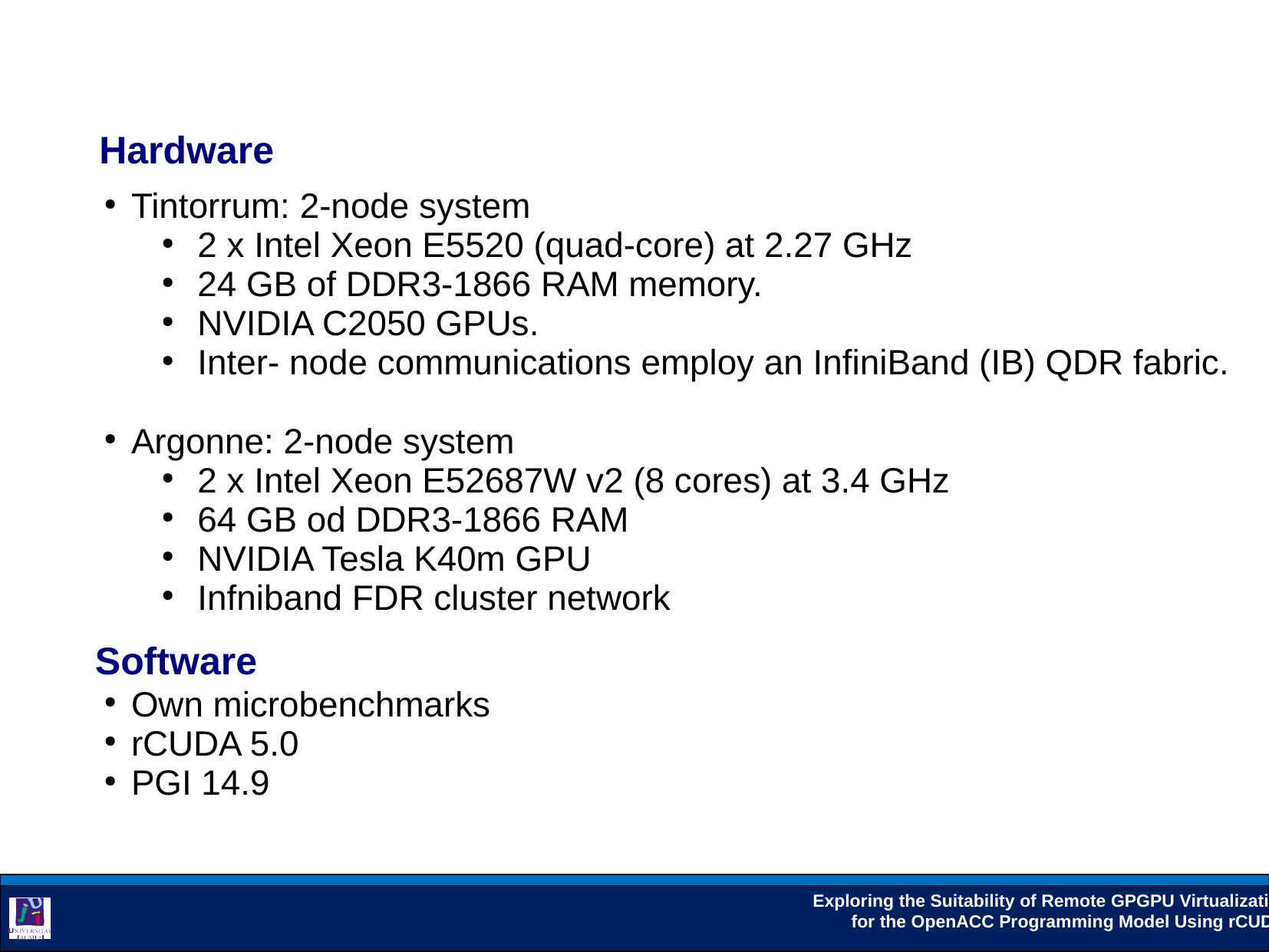

Hardware
Tintorrum: 2-node system
2 x Intel Xeon E5520 (quad-core) at 2.27 GHz
24 GB of DDR3-1866 RAM memory.
NVIDIA C2050 GPUs.
Inter- node communications employ an InfiniBand (IB) QDR fabric.

Argonne: 2-node system
2 x Intel Xeon E52687W v2 (8 cores) at 3.4 GHz
64 GB od DDR3-1866 RAM
NVIDIA Tesla K40m GPU
Infniband FDR cluster network

Software
Own microbenchmarks
rCUDA 5.0
PGI 14.9